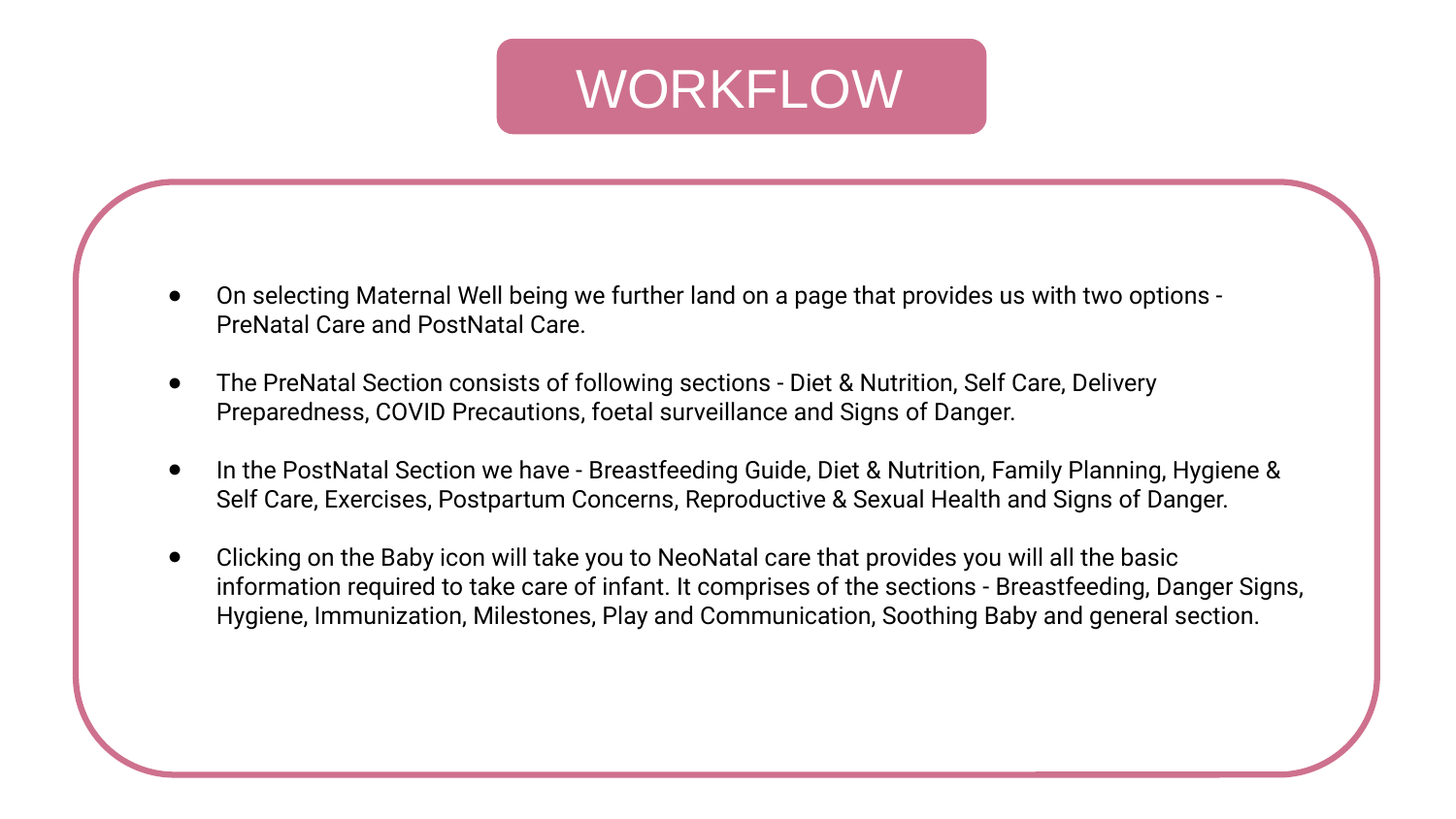

WORKFLOW

On selecting Maternal Well being we further land on a page that provides us with two options - PreNatal Care and PostNatal Care.

The PreNatal Section consists of following sections - Diet & Nutrition, Self Care, Delivery Preparedness, COVID Precautions, foetal surveillance and Signs of Danger.

In the PostNatal Section we have - Breastfeeding Guide, Diet & Nutrition, Family Planning, Hygiene & Self Care, Exercises, Postpartum Concerns, Reproductive & Sexual Health and Signs of Danger.

Clicking on the Baby icon will take you to NeoNatal care that provides you will all the basic information required to take care of infant. It comprises of the sections - Breastfeeding, Danger Signs, Hygiene, Immunization, Milestones, Play and Communication, Soothing Baby and general section.